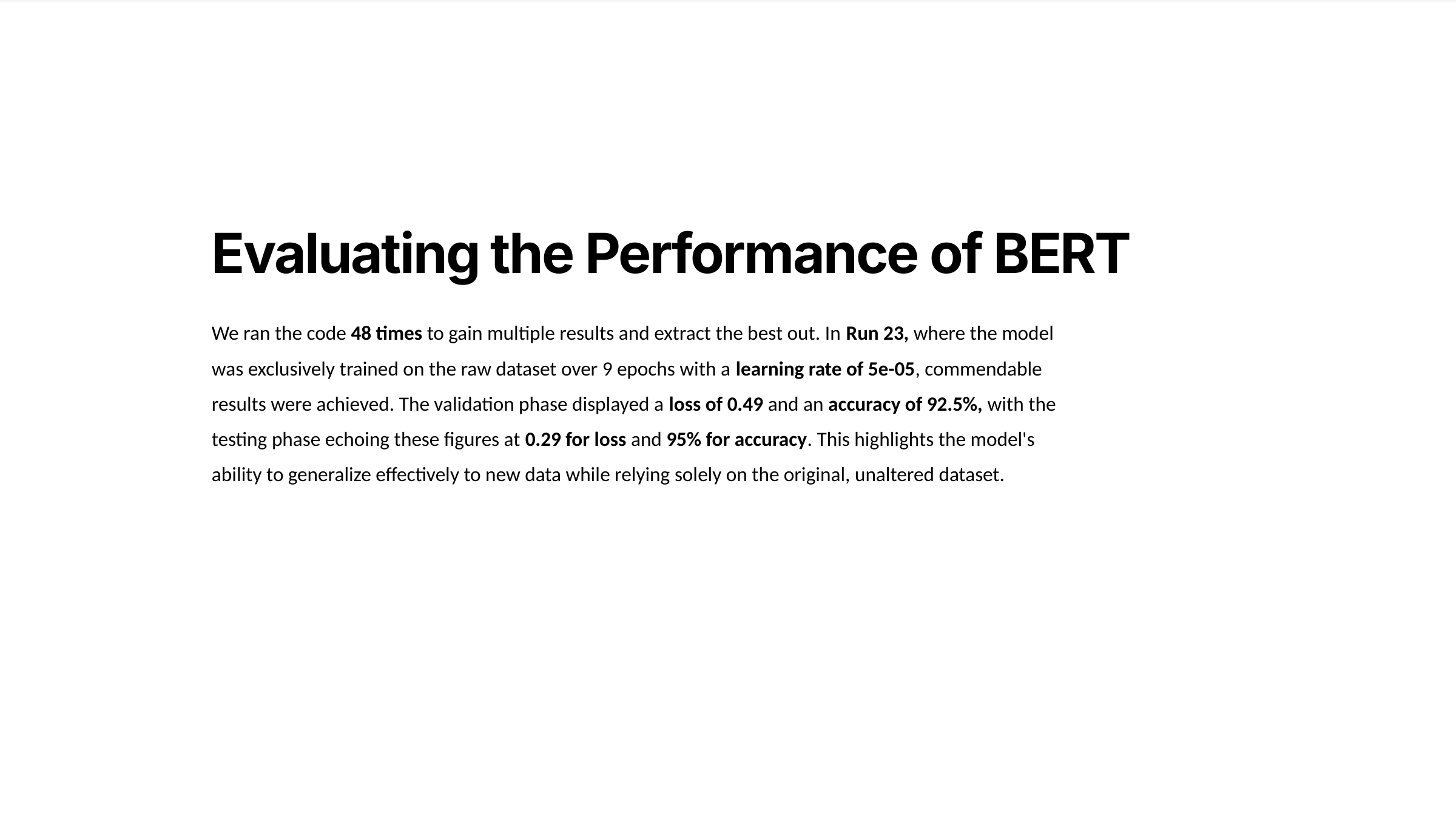

Evaluating the Performance of BERT
We ran the code 48 times to gain multiple results and extract the best out. In Run 23, where the model was exclusively trained on the raw dataset over 9 epochs with a learning rate of 5e-05, commendable results were achieved. The validation phase displayed a loss of 0.49 and an accuracy of 92.5%, with the testing phase echoing these figures at 0.29 for loss and 95% for accuracy. This highlights the model's ability to generalize effectively to new data while relying solely on the original, unaltered dataset.